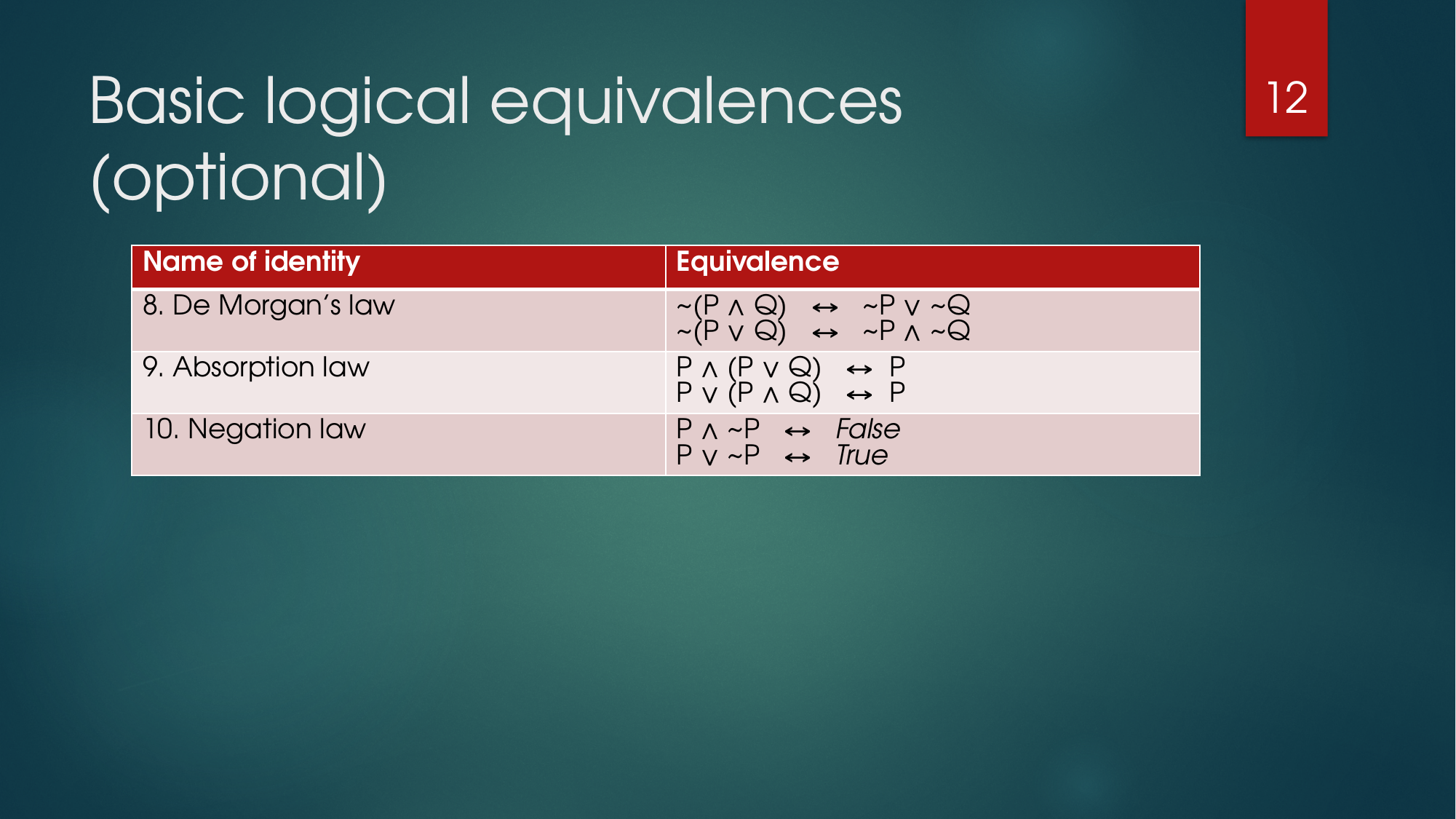

12
# Basic logical equivalences (optional)
| Name of identity | Equivalence |
| --- | --- |
| 8. De Morgan’s law | ~(P ∧ Q) ↔ ~P ∨ ~Q ~(P ∨ Q) ↔ ~P ∧ ~Q |
| 9. Absorption law | P ∧ (P ∨ Q) ↔ P P ∨ (P ∧ Q) ↔ P |
| 10. Negation law | P ∧ ~P ↔ False P ∨ ~P ↔ True |